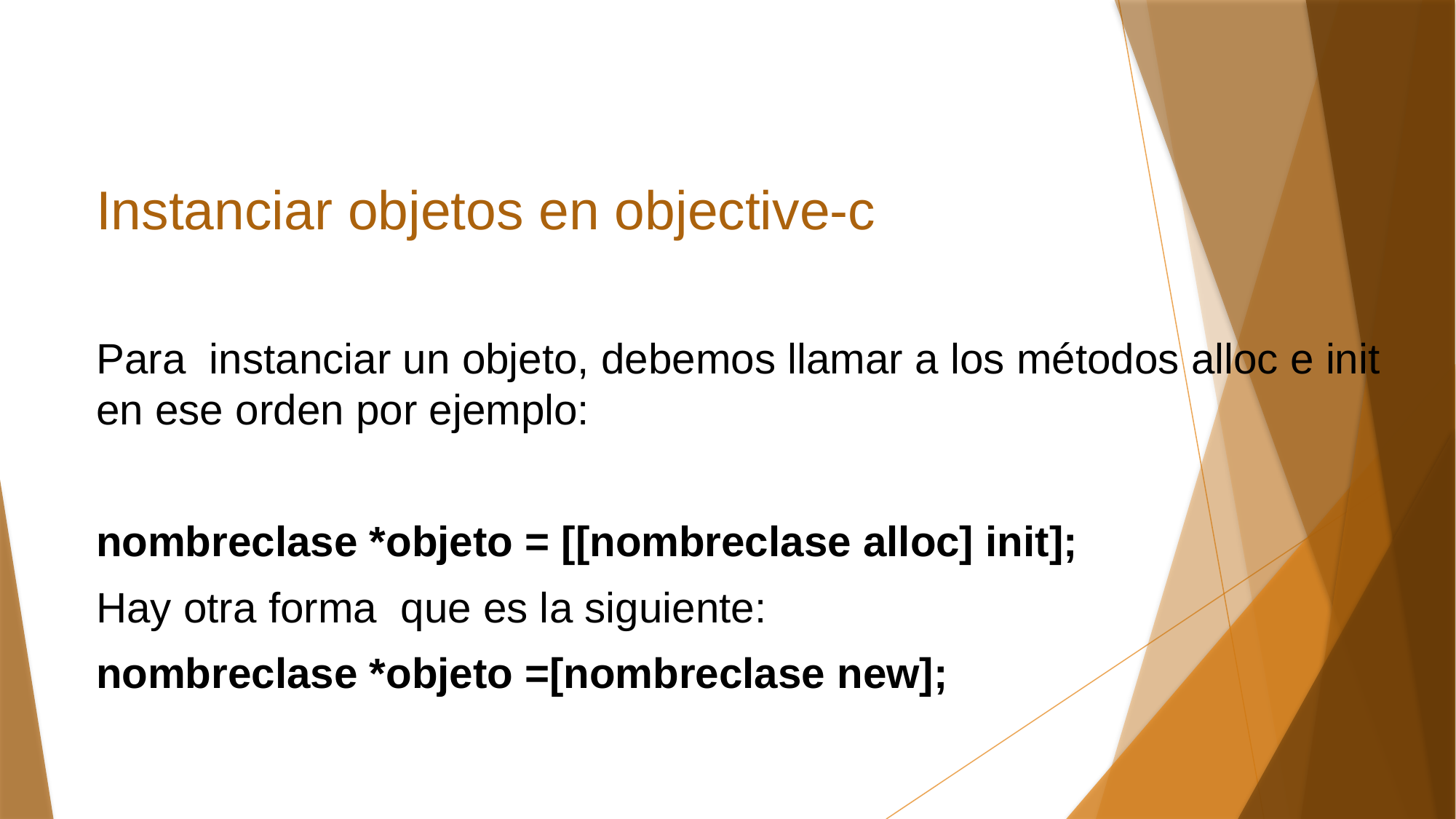

# Instanciar objetos en objective-c
Para  instanciar un objeto, debemos llamar a los métodos alloc e init en ese orden por ejemplo:

nombreclase *objeto = [[nombreclase alloc] init];
Hay otra forma  que es la siguiente:
nombreclase *objeto =[nombreclase new];